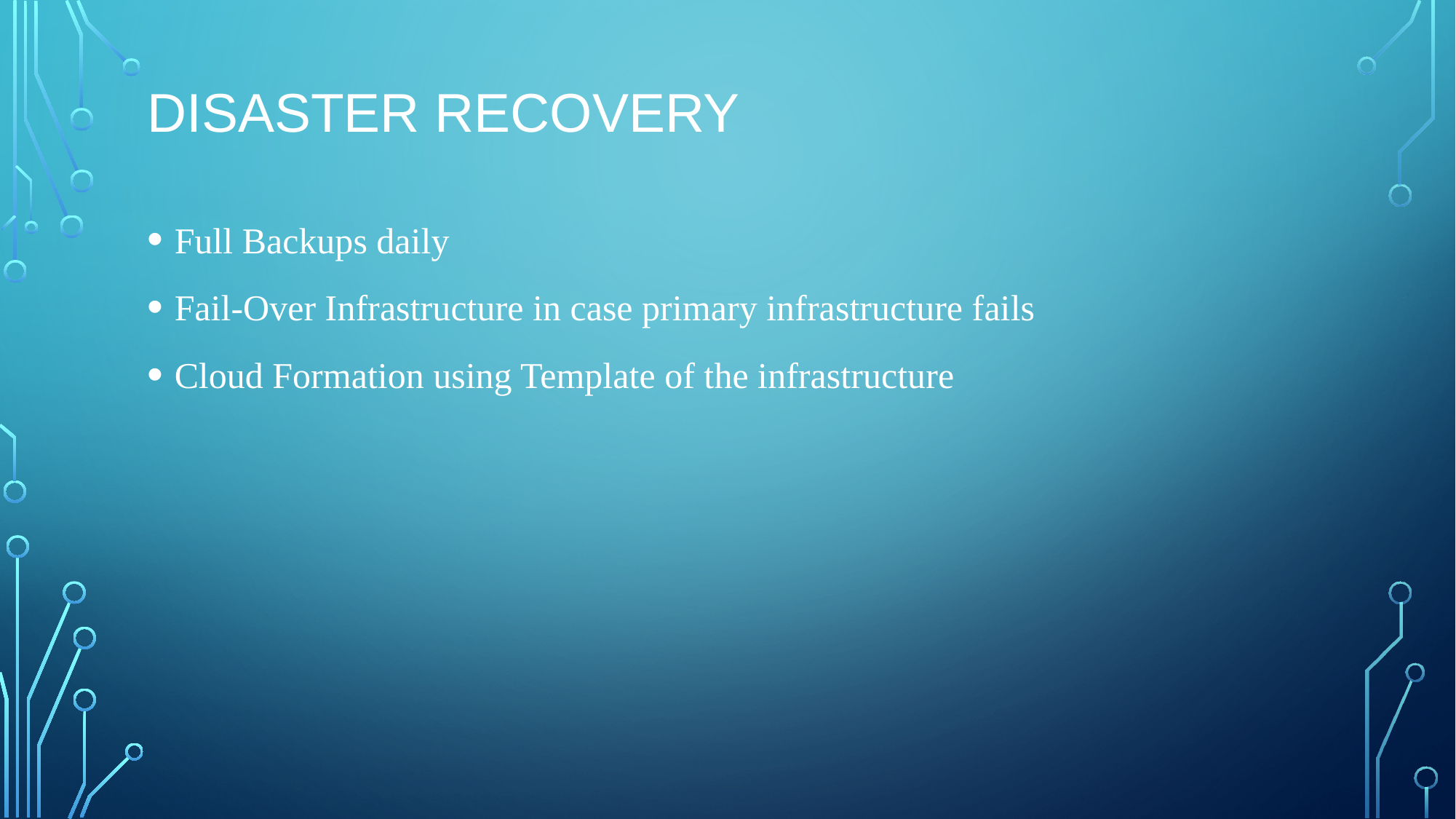

# Disaster Recovery
Full Backups daily
Fail-Over Infrastructure in case primary infrastructure fails
Cloud Formation using Template of the infrastructure